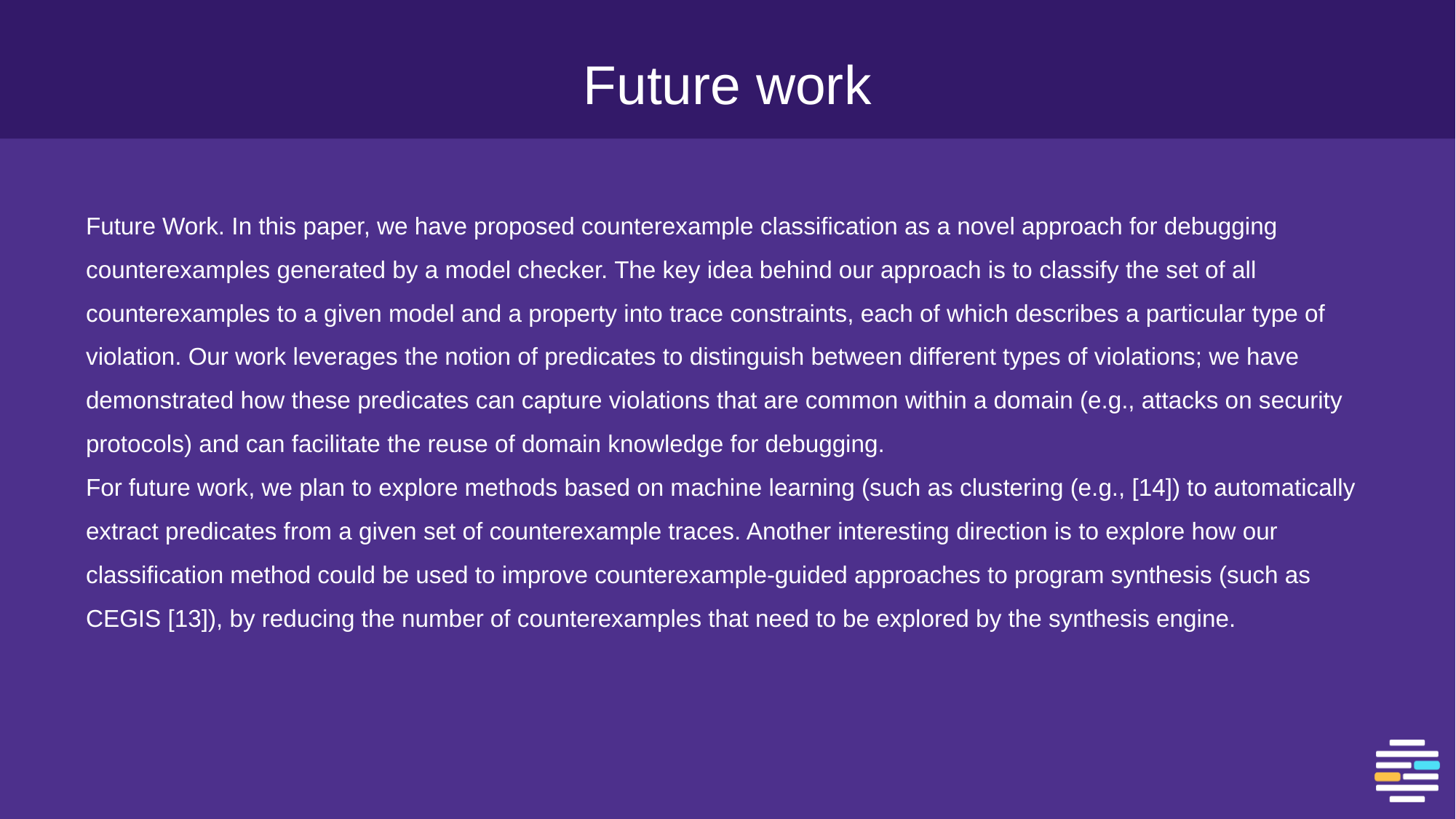

# Future work
Future Work. In this paper, we have proposed counterexample classification as a novel approach for debugging counterexamples generated by a model checker. The key idea behind our approach is to classify the set of all counterexamples to a given model and a property into trace constraints, each of which describes a particular type of violation. Our work leverages the notion of predicates to distinguish between different types of violations; we have demonstrated how these predicates can capture violations that are common within a domain (e.g., attacks on security protocols) and can facilitate the reuse of domain knowledge for debugging.
For future work, we plan to explore methods based on machine learning (such as clustering (e.g., [14]) to automatically extract predicates from a given set of counterexample traces. Another interesting direction is to explore how our classification method could be used to improve counterexample-guided approaches to program synthesis (such as CEGIS [13]), by reducing the number of counterexamples that need to be explored by the synthesis engine.